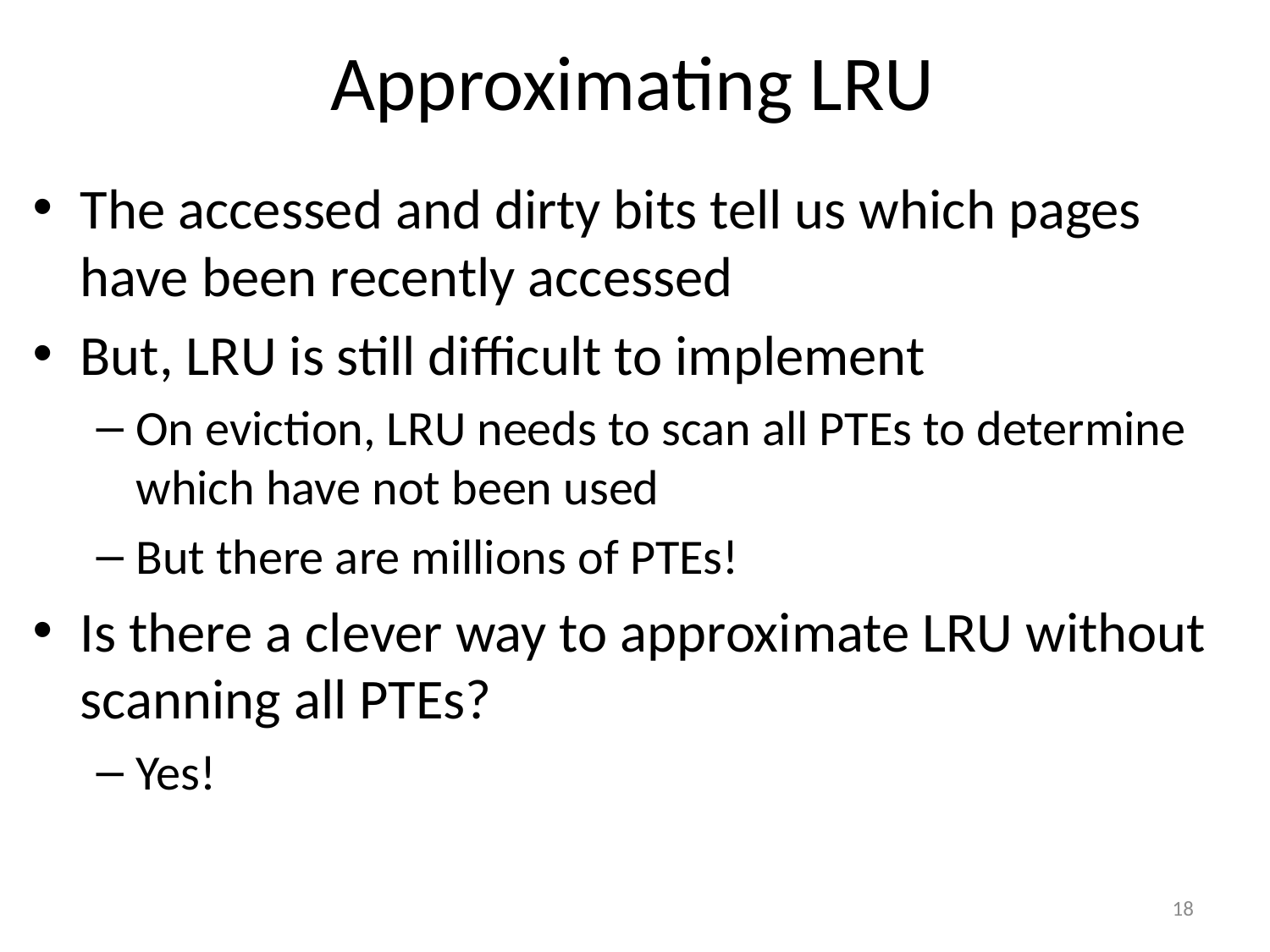

# Approximating LRU
The accessed and dirty bits tell us which pages have been recently accessed
But, LRU is still difficult to implement
On eviction, LRU needs to scan all PTEs to determine which have not been used
But there are millions of PTEs!
Is there a clever way to approximate LRU without scanning all PTEs?
Yes!
18